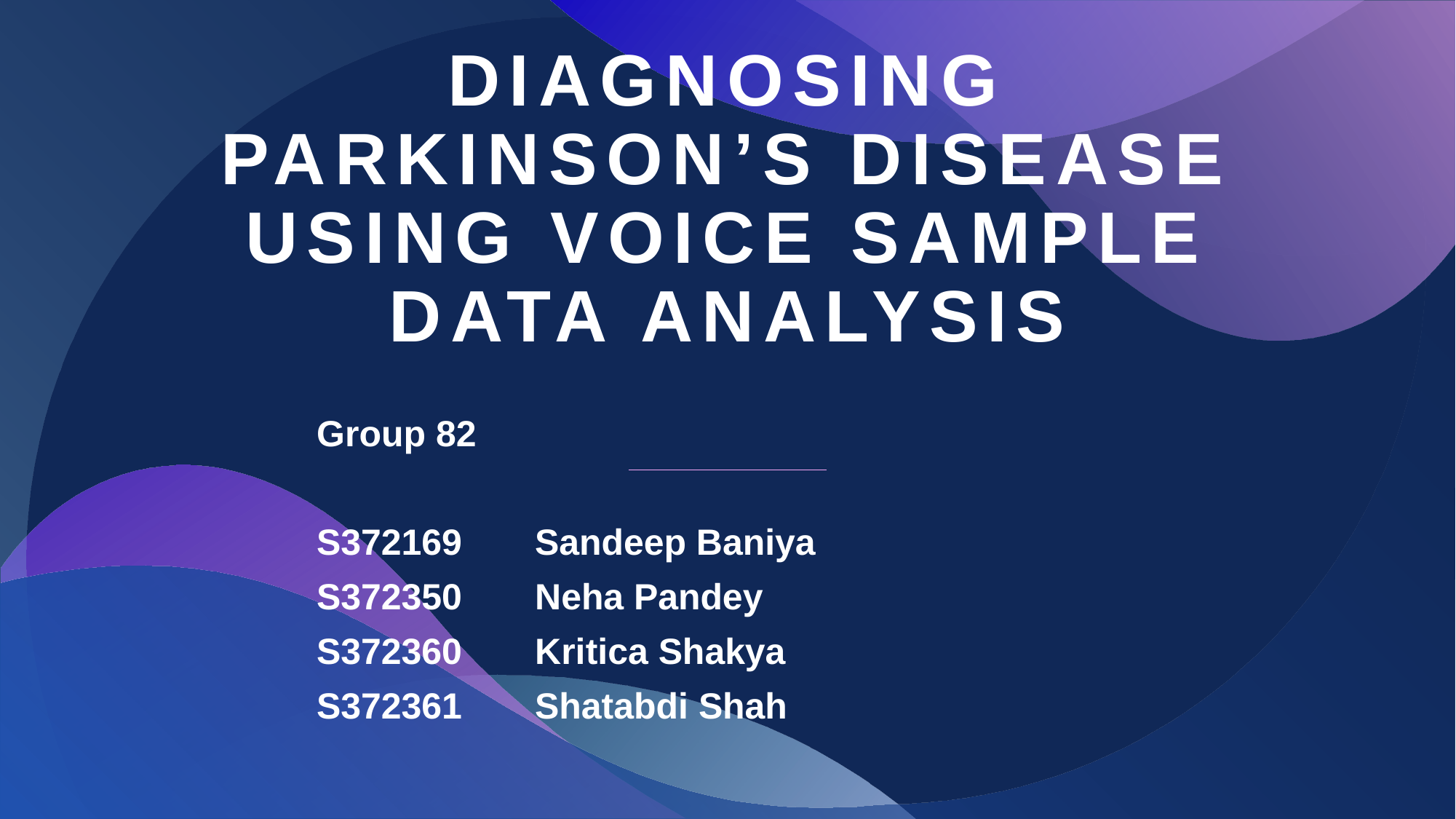

# Diagnosing Parkinson’s Disease using voice sample data analysis
Group 82

S372169	Sandeep Baniya
S372350	Neha Pandey
S372360	Kritica Shakya
S372361	Shatabdi Shah